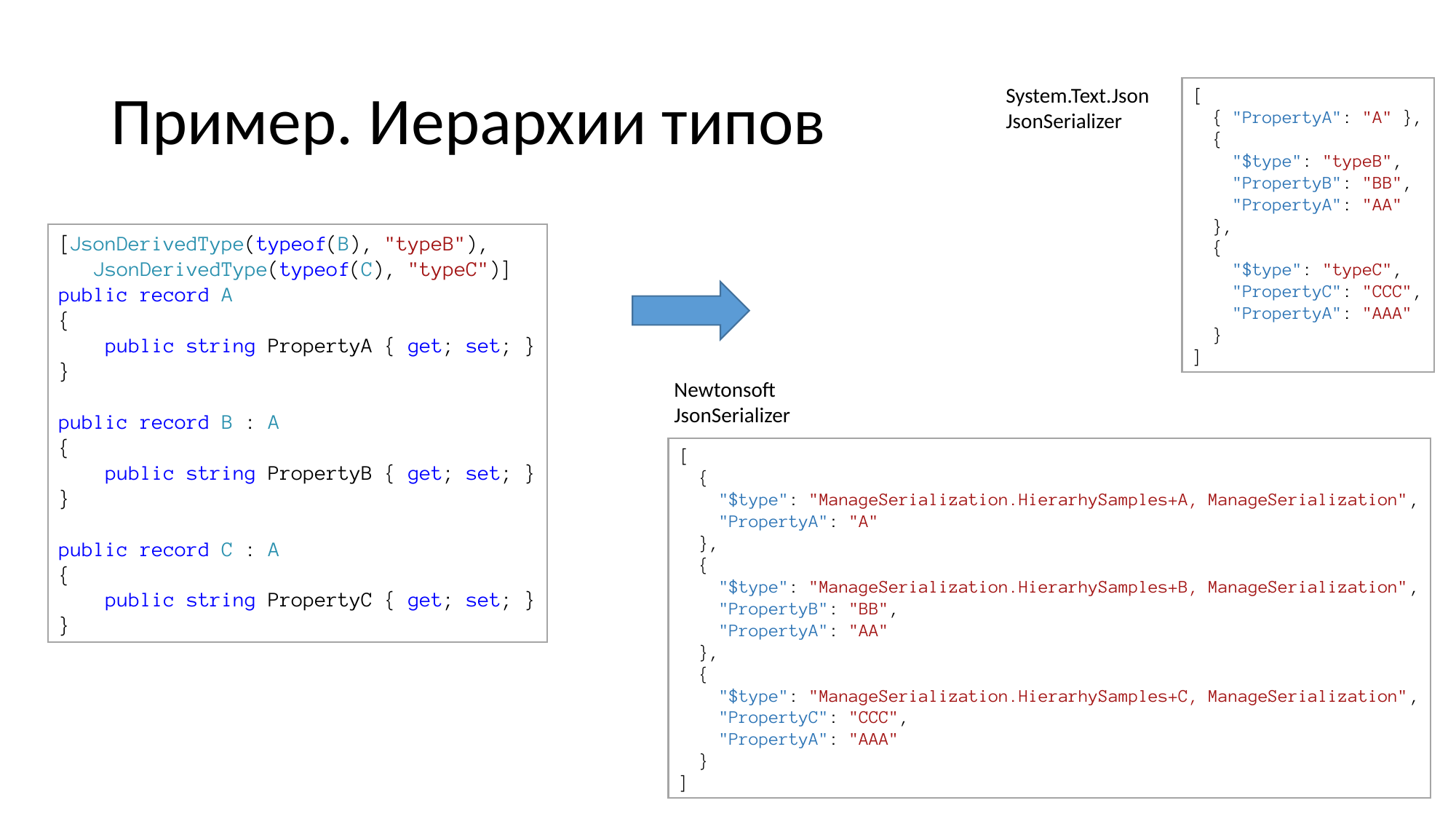

# Пример. Иерархии типов
System.Text.Json
JsonSerializer
[
  { "PropertyA": "A" },
  {
    "$type": "typeB",
    "PropertyB": "BB",
    "PropertyA": "AA"
  },
  {
    "$type": "typeC",
    "PropertyC": "CCC",
    "PropertyA": "AAA"
  }
]
[JsonDerivedType(typeof(B), "typeB"),
   JsonDerivedType(typeof(C), "typeC")]
public record A
{
    public string PropertyA { get; set; }
}
public record B : A
{
    public string PropertyB { get; set; }
}
public record C : A
{
    public string PropertyC { get; set; }
}

Newtonsoft
JsonSerializer
[
  {
    "$type": "ManageSerialization.HierarhySamples+A, ManageSerialization",
    "PropertyA": "A"
  },
  {
    "$type": "ManageSerialization.HierarhySamples+B, ManageSerialization",
    "PropertyB": "BB",
    "PropertyA": "AA"
  },
  {
    "$type": "ManageSerialization.HierarhySamples+C, ManageSerialization",
    "PropertyC": "CCC",
    "PropertyA": "AAA"
  }
]